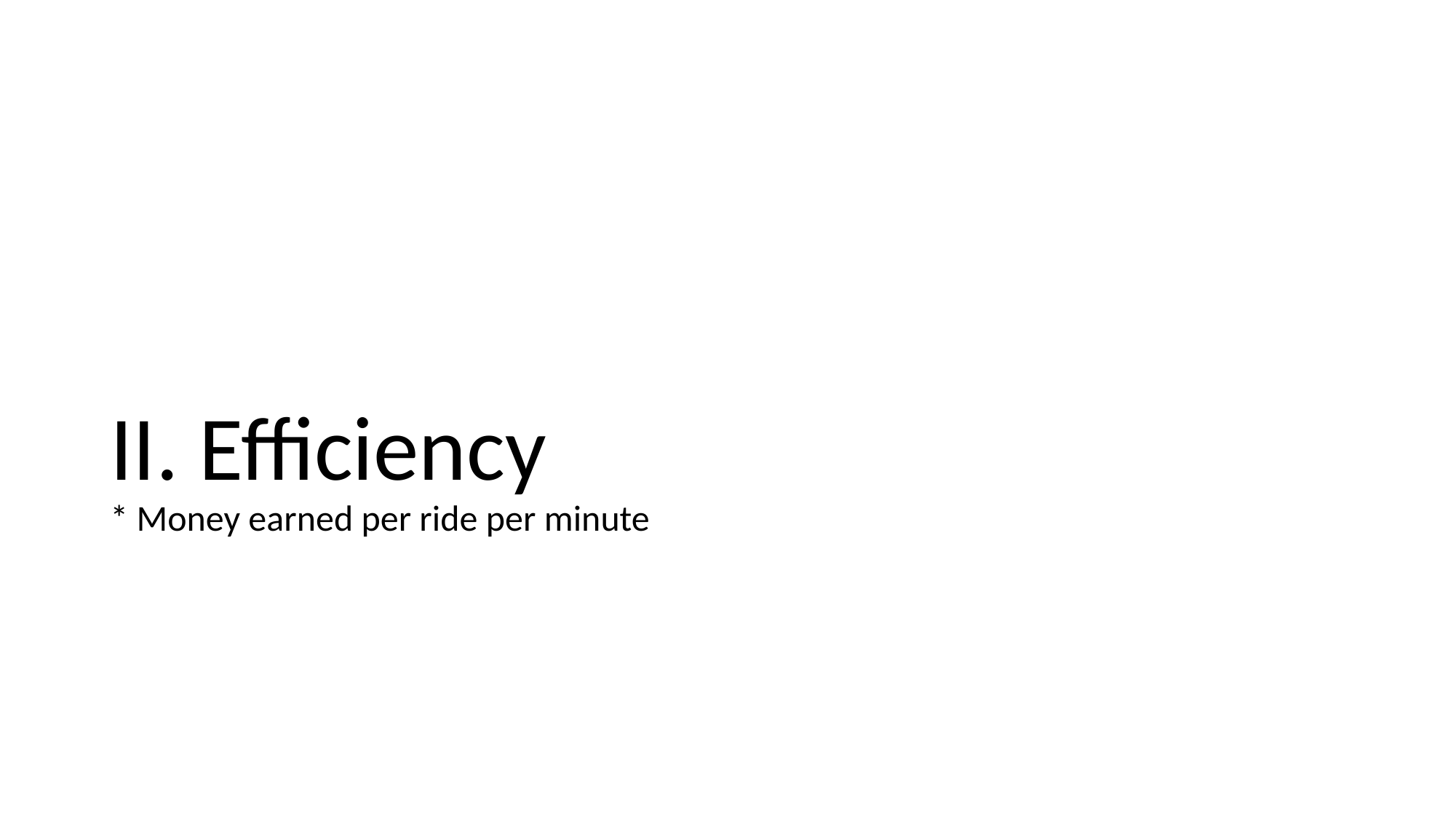

# II. Efficiency * Money earned per ride per minute